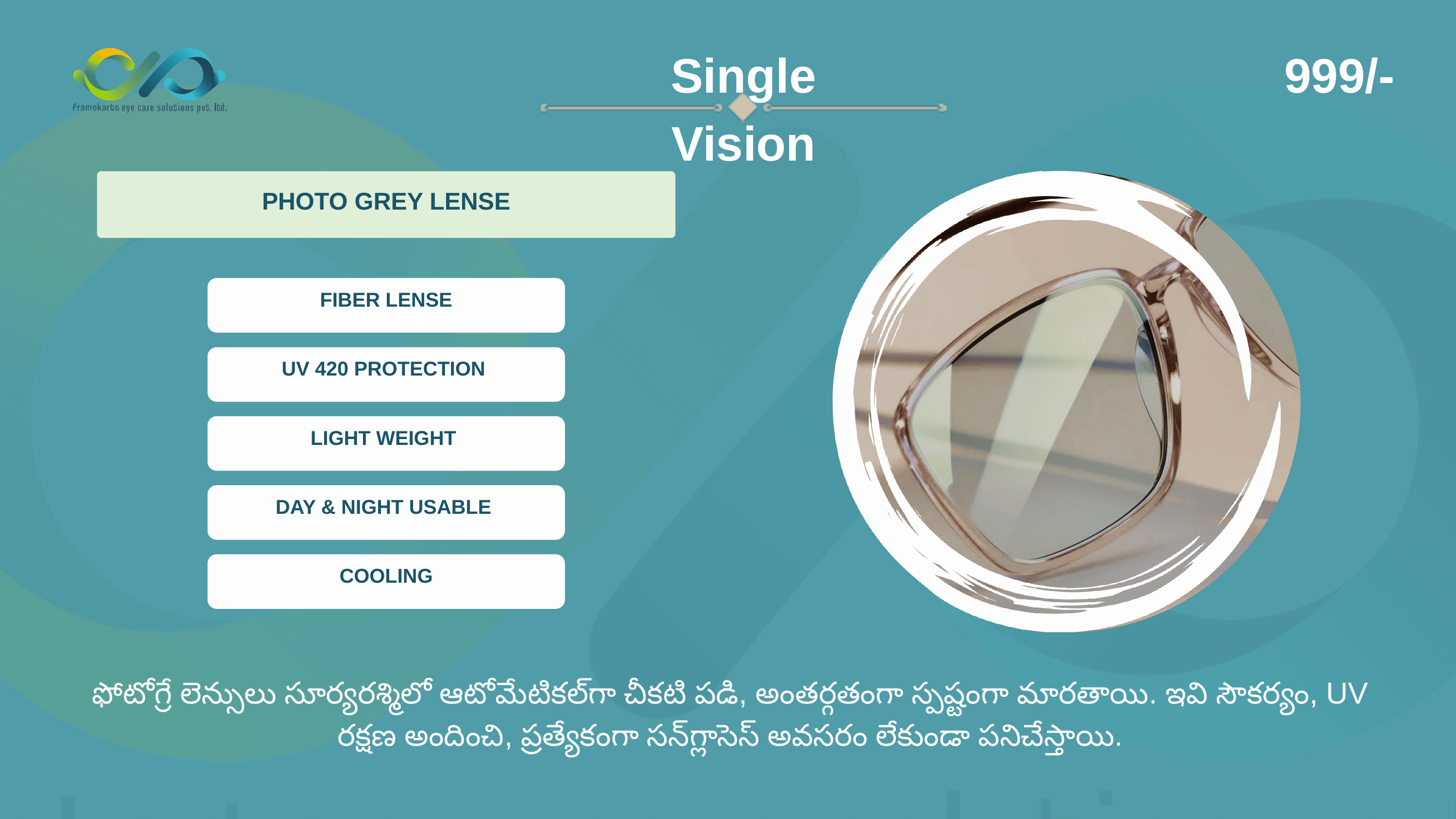

Single Vision
999/-

PHOTO GREY LENSE

FIBER LENSE

UV 420 PROTECTION

LIGHT WEIGHT

DAY & NIGHT USABLE

COOLING
ఫోటోగ్రే లెన్సులు సూర్యరశ్మిలో ఆటోమేటికల్‌గా చీకటి పడి, అంతర్గతంగా స్పష్టంగా మారతాయి. ఇవి సౌకర్యం, UV రక్షణ అందించి, ప్రత్యేకంగా సన్‌గ్లాసెస్ అవసరం లేకుండా పనిచేస్తాయి.
Note: Anti-glare lenses minimize the amount of incoming light that reaches the eyes, reducing eye strain and enhancing visual clarity.